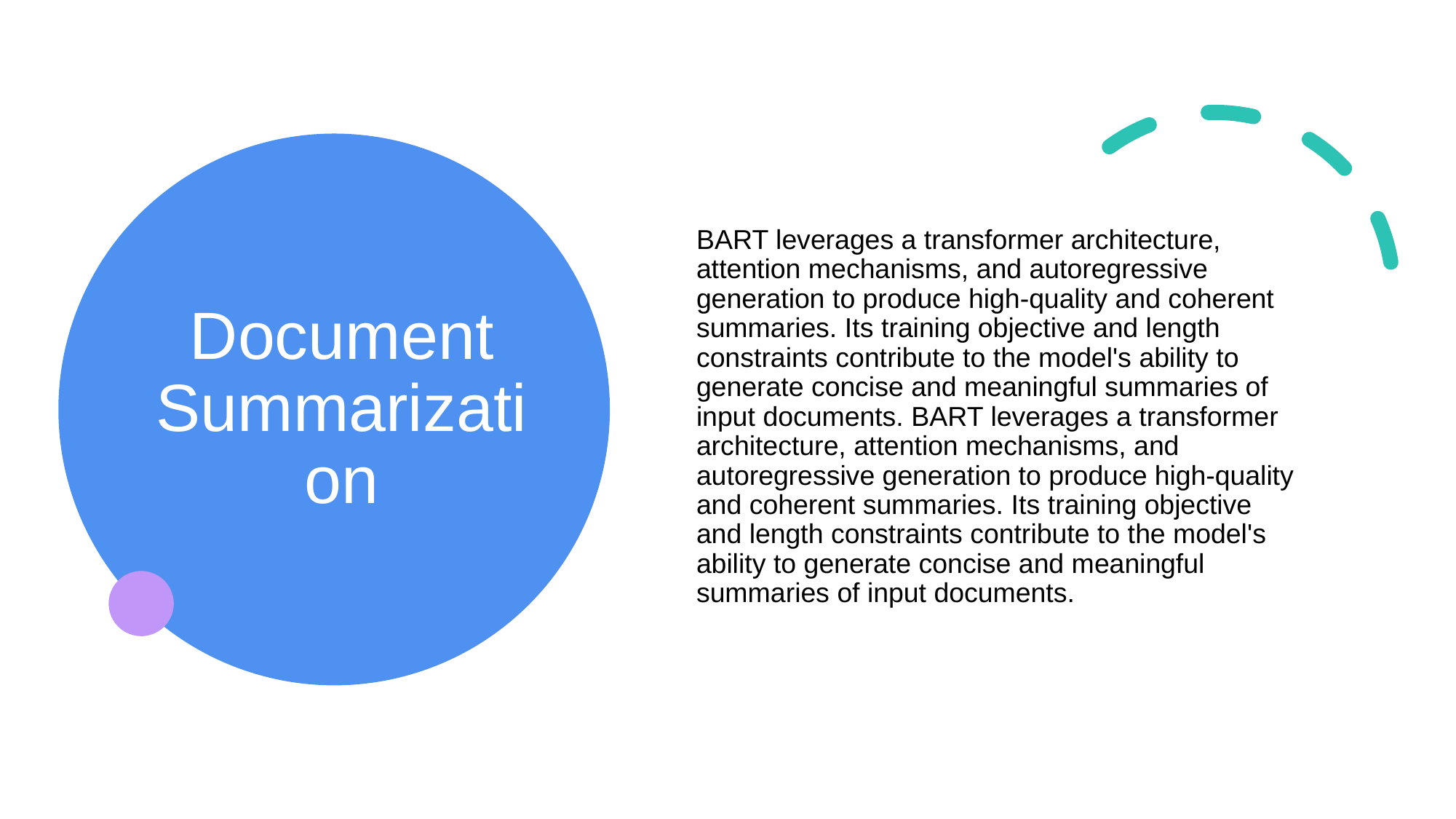

# Document Summarization
BART leverages a transformer architecture, attention mechanisms, and autoregressive generation to produce high-quality and coherent summaries. Its training objective and length constraints contribute to the model's ability to generate concise and meaningful summaries of input documents. BART leverages a transformer architecture, attention mechanisms, and autoregressive generation to produce high-quality and coherent summaries. Its training objective and length constraints contribute to the model's ability to generate concise and meaningful summaries of input documents.